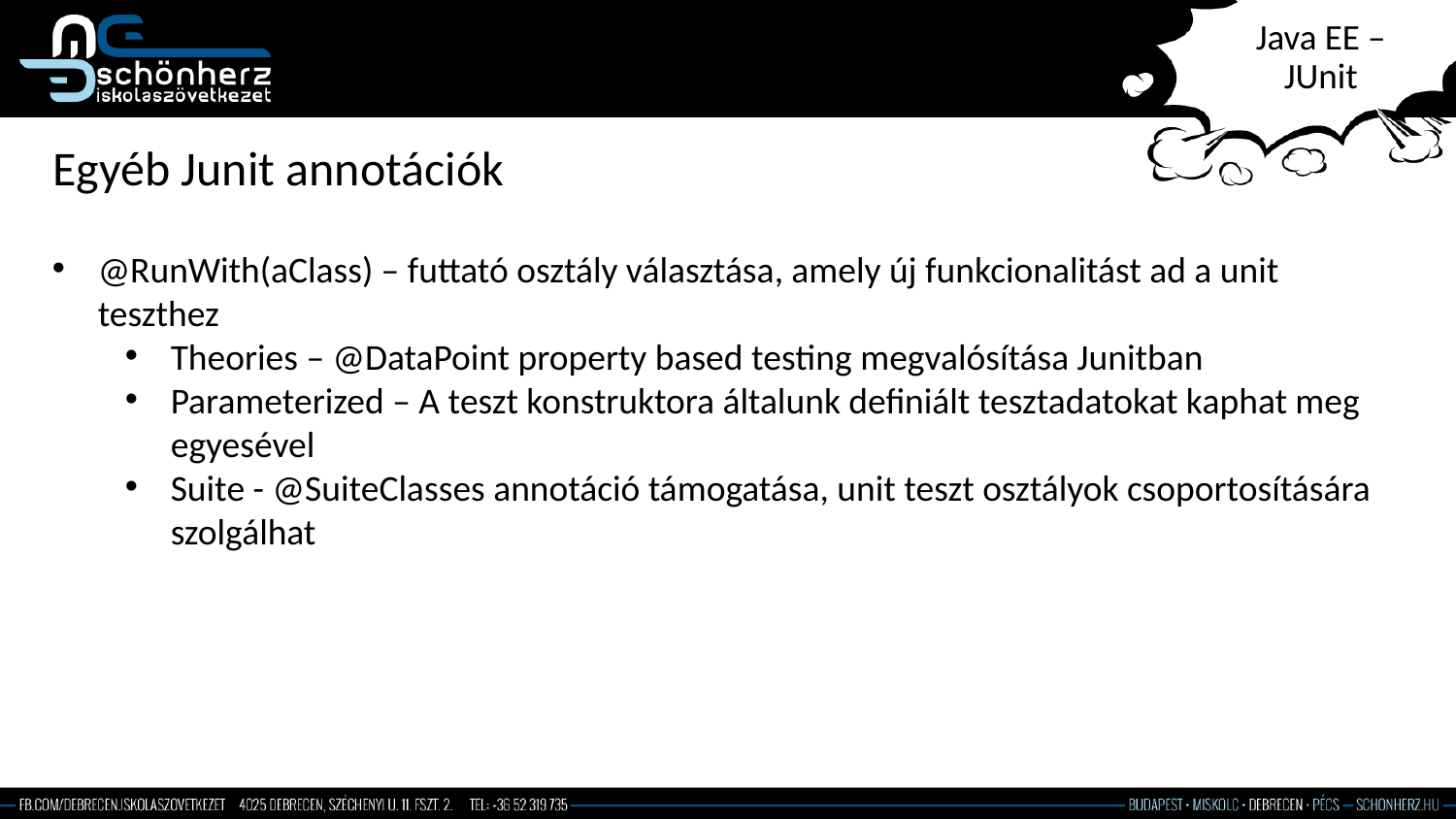

# Java EE – JUnit
Egyéb Junit annotációk
@RunWith(aClass) – futtató osztály választása, amely új funkcionalitást ad a unit teszthez
Theories – @DataPoint property based testing megvalósítása Junitban
Parameterized – A teszt konstruktora általunk definiált tesztadatokat kaphat meg egyesével
Suite - @SuiteClasses annotáció támogatása, unit teszt osztályok csoportosítására szolgálhat